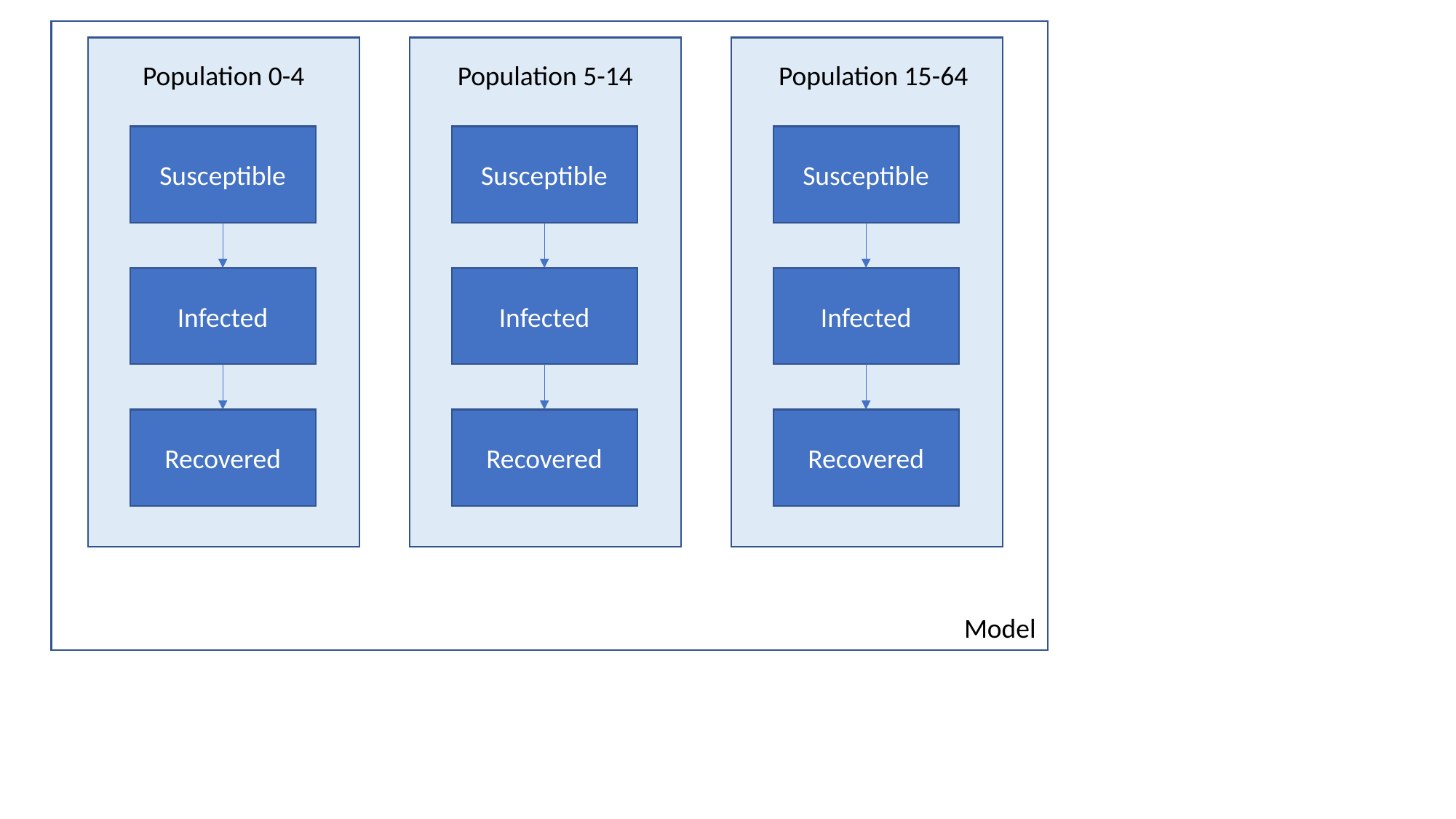

Population 0-4
Population 5-14
Population 15-64
Susceptible
Susceptible
Susceptible
Infected
Infected
Infected
Recovered
Recovered
Recovered
Model